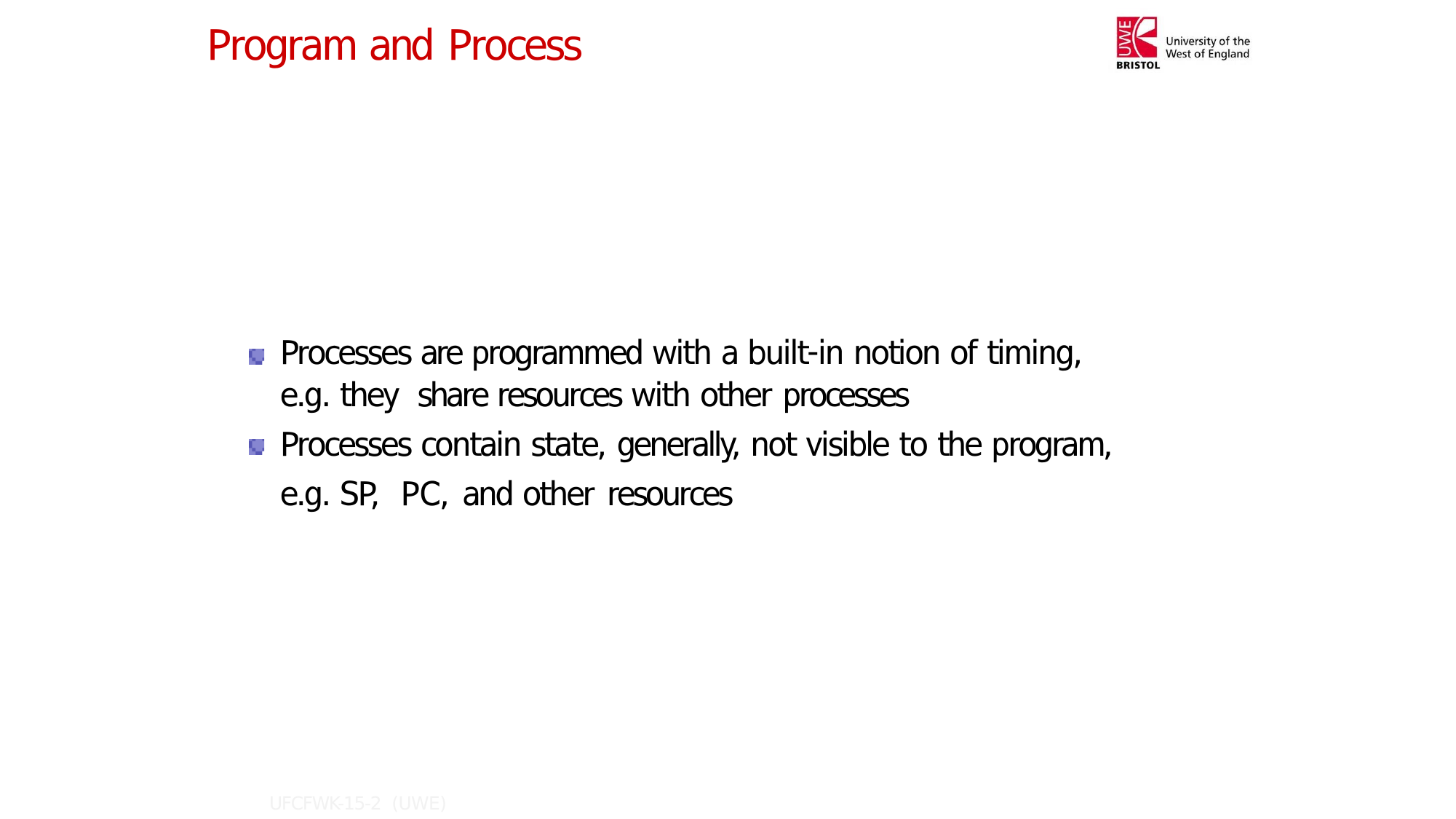

Program and Process
Processes are programmed with a built-in notion of timing,
e.g. they  share resources with other processes
Processes contain state, generally, not visible to the program,
e.g. SP,  PC, and other resources

UFCFWK-15-2 (UWE)